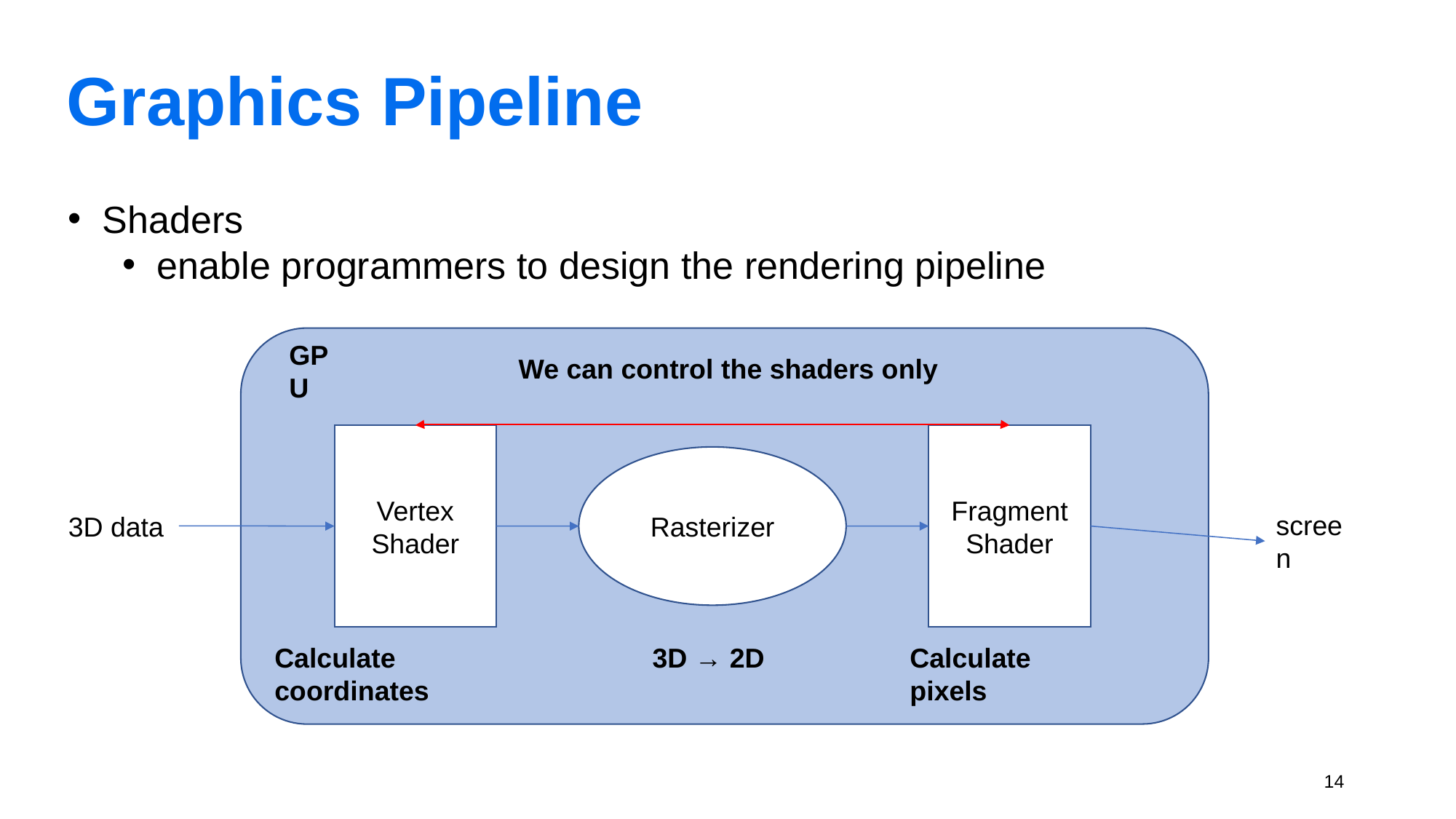

Graphics Pipeline
Shaders
enable programmers to design the rendering pipeline

GPU
We can control the shaders only
Vertex
Shader
Fragment
Shader
Rasterizer
screen
3D data
Calculate coordinates
3D → 2D
Calculate pixels
14